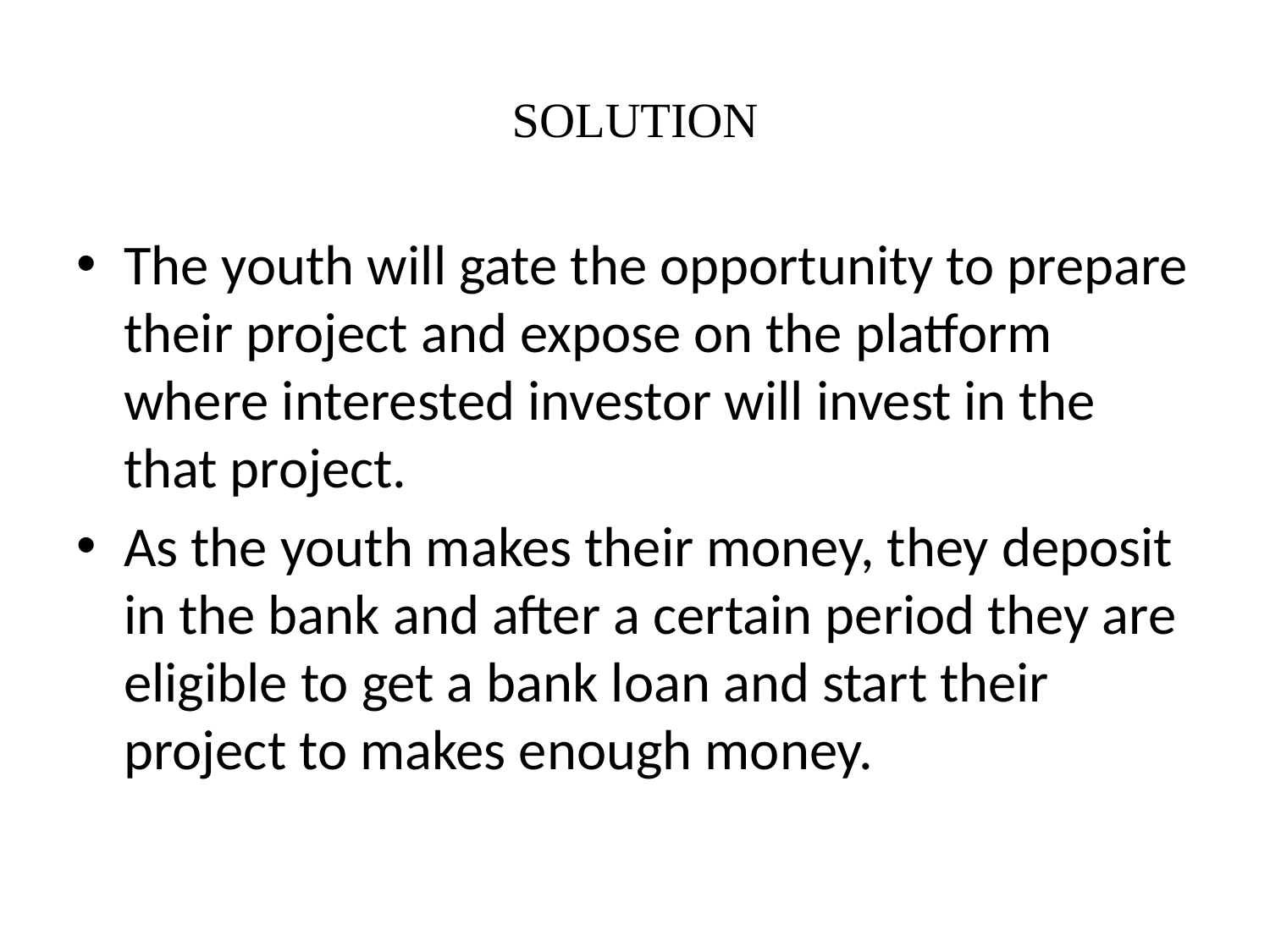

# SOLUTION
The youth will gate the opportunity to prepare their project and expose on the platform where interested investor will invest in the that project.
As the youth makes their money, they deposit in the bank and after a certain period they are eligible to get a bank loan and start their project to makes enough money.